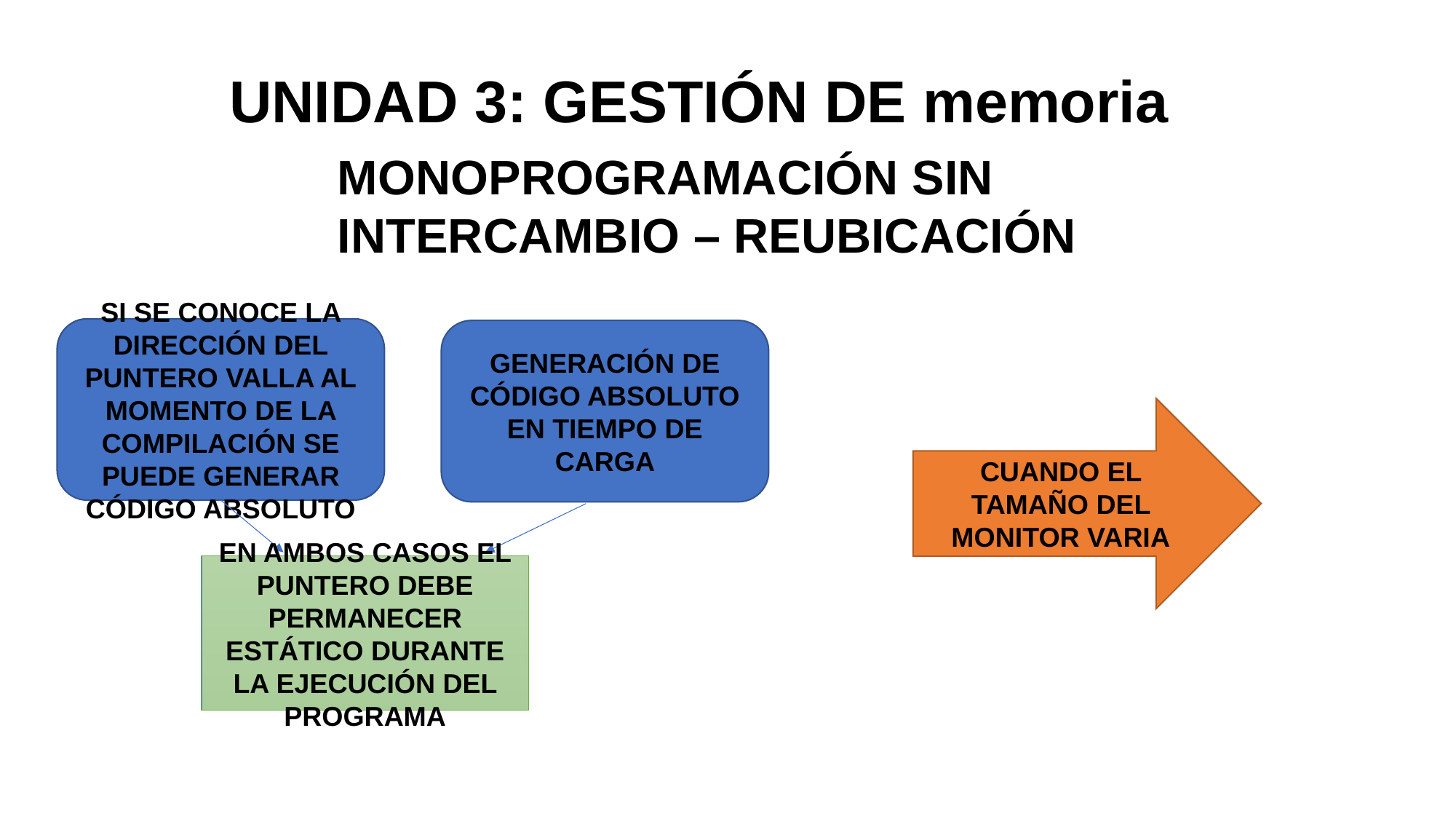

# UNIDAD 3: GESTIÓN DE memoria
MONOPROGRAMACIÓN SIN INTERCAMBIO – REUBICACIÓN
SI SE CONOCE LA DIRECCIÓN DEL PUNTERO VALLA AL MOMENTO DE LA COMPILACIÓN SE PUEDE GENERAR CÓDIGO ABSOLUTO
GENERACIÓN DE CÓDIGO ABSOLUTO EN TIEMPO DE CARGA
CUANDO EL TAMAÑO DEL MONITOR VARIA
EN AMBOS CASOS EL PUNTERO DEBE PERMANECER ESTÁTICO DURANTE LA EJECUCIÓN DEL PROGRAMA